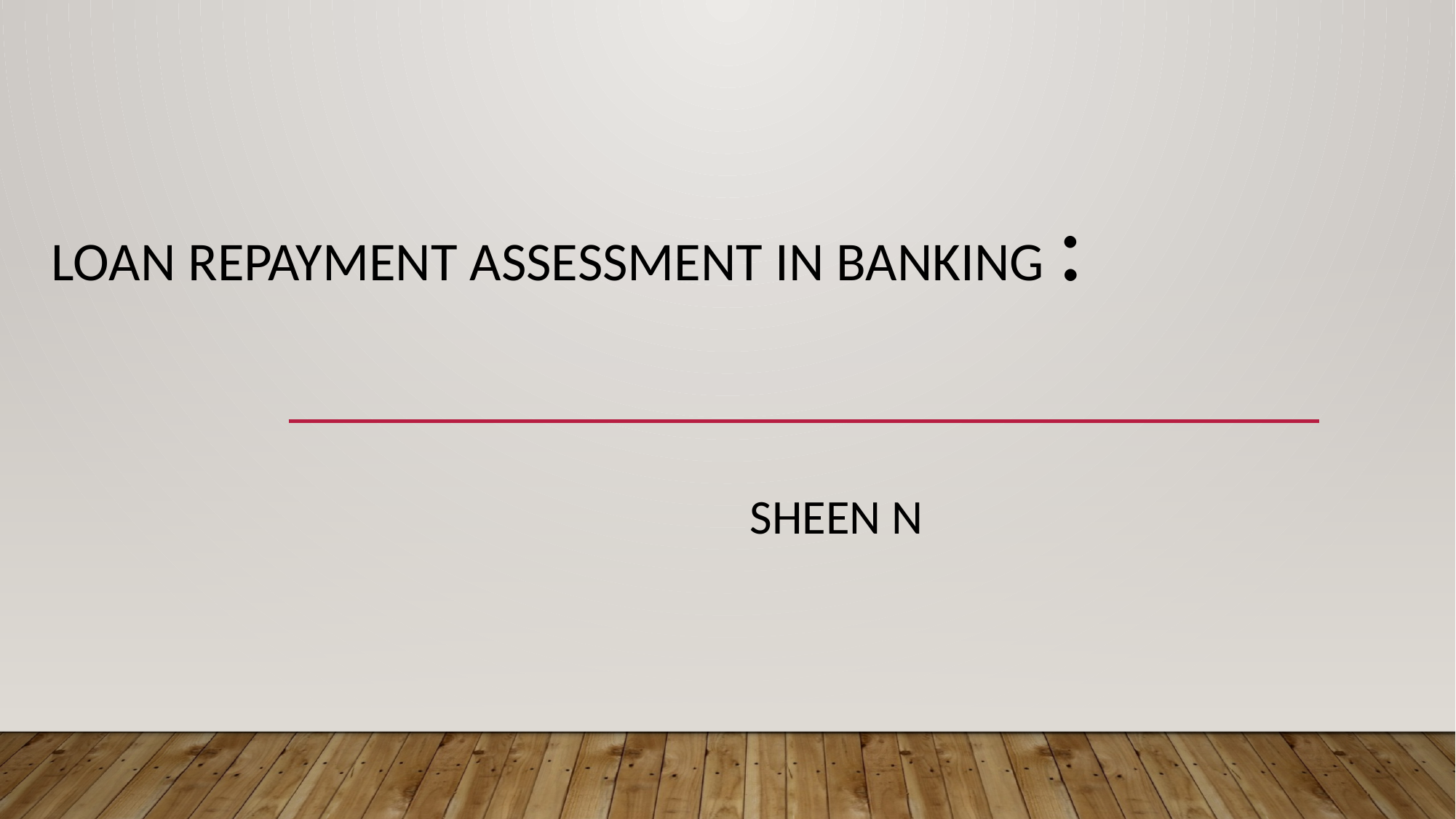

# Loan Repayment Assessment in Banking :
Sheen N